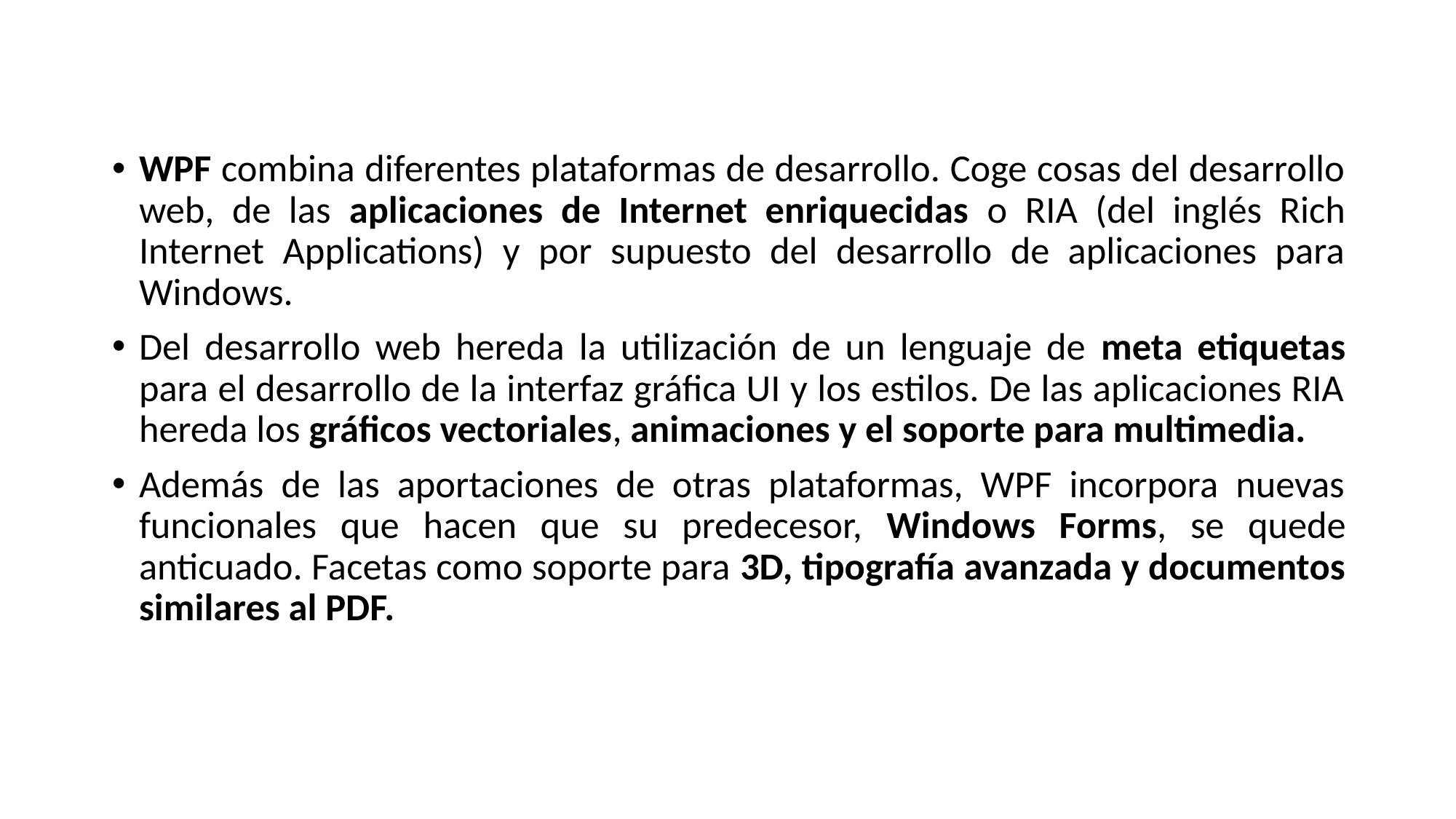

WPF combina diferentes plataformas de desarrollo. Coge cosas del desarrollo web, de las aplicaciones de Internet enriquecidas o RIA (del inglés Rich Internet Applications) y por supuesto del desarrollo de aplicaciones para Windows.
Del desarrollo web hereda la utilización de un lenguaje de meta etiquetas para el desarrollo de la interfaz gráfica UI y los estilos. De las aplicaciones RIA hereda los gráficos vectoriales, animaciones y el soporte para multimedia.
Además de las aportaciones de otras plataformas, WPF incorpora nuevas funcionales que hacen que su predecesor, Windows Forms, se quede anticuado. Facetas como soporte para 3D, tipografía avanzada y documentos similares al PDF.